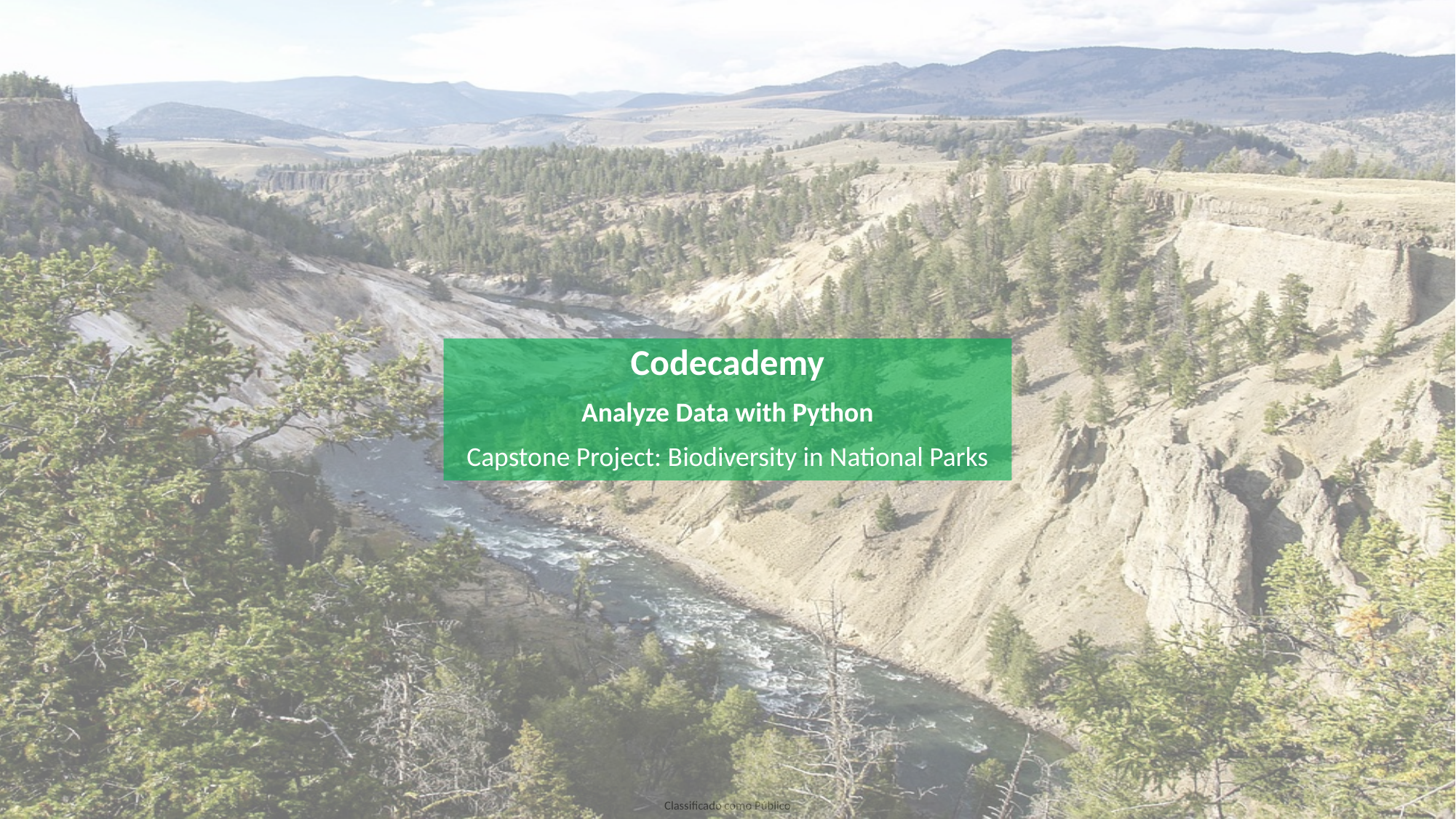

Codecademy
Analyze Data with Python
Capstone Project: Biodiversity in National Parks